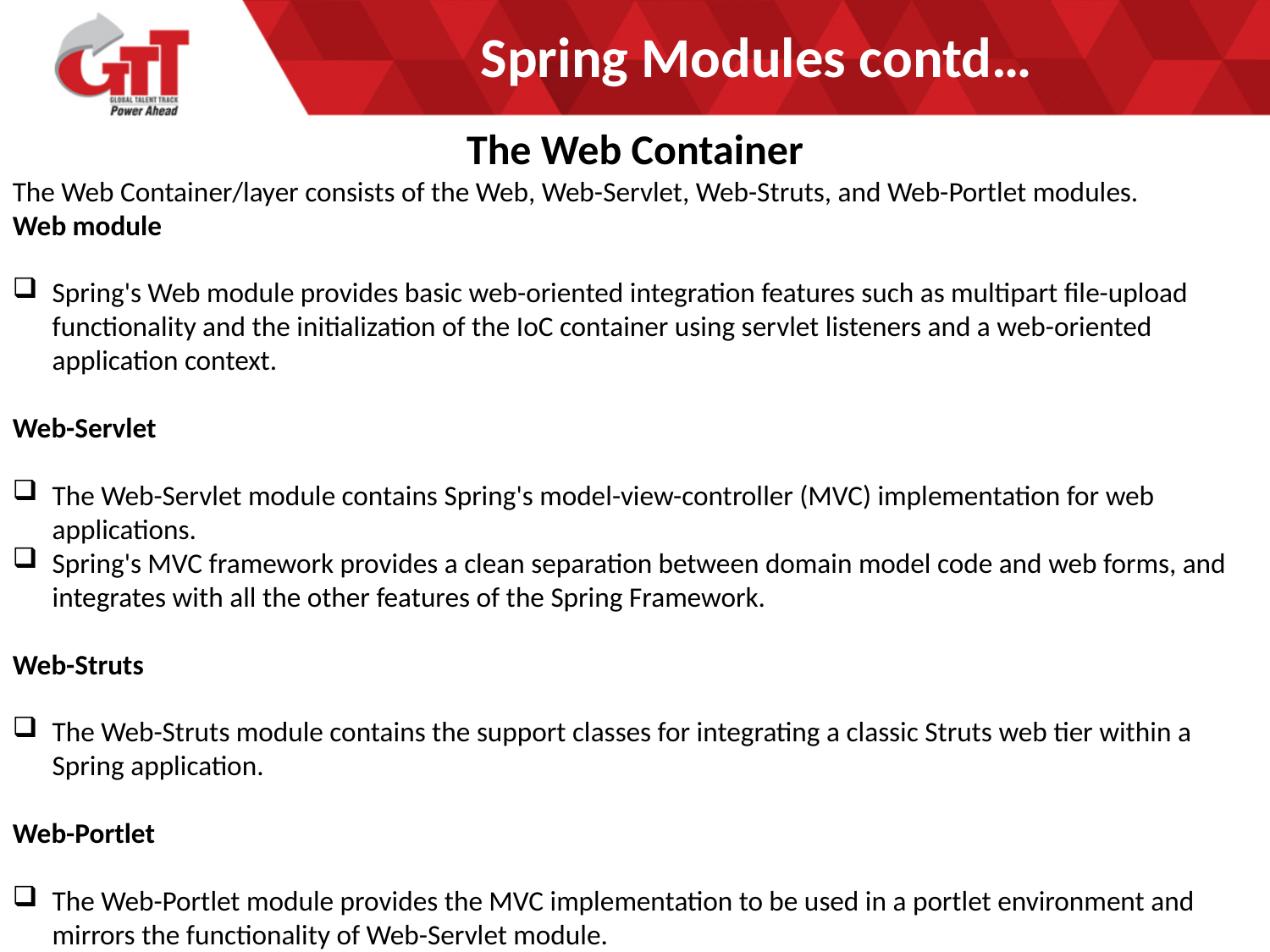

# Spring Modules contd…
The Web Container
The Web Container/layer consists of the Web, Web-Servlet, Web-Struts, and Web-Portlet modules.
Web module

Spring's Web module provides basic web-oriented integration features such as multipart file-upload functionality and the initialization of the IoC container using servlet listeners and a web-oriented application context.

Web-Servlet

The Web-Servlet module contains Spring's model-view-controller (MVC) implementation for web applications.
Spring's MVC framework provides a clean separation between domain model code and web forms, and integrates with all the other features of the Spring Framework.

Web-Struts

The Web-Struts module contains the support classes for integrating a classic Struts web tier within a Spring application.

Web-Portlet

The Web-Portlet module provides the MVC implementation to be used in a portlet environment and mirrors the functionality of Web-Servlet module.